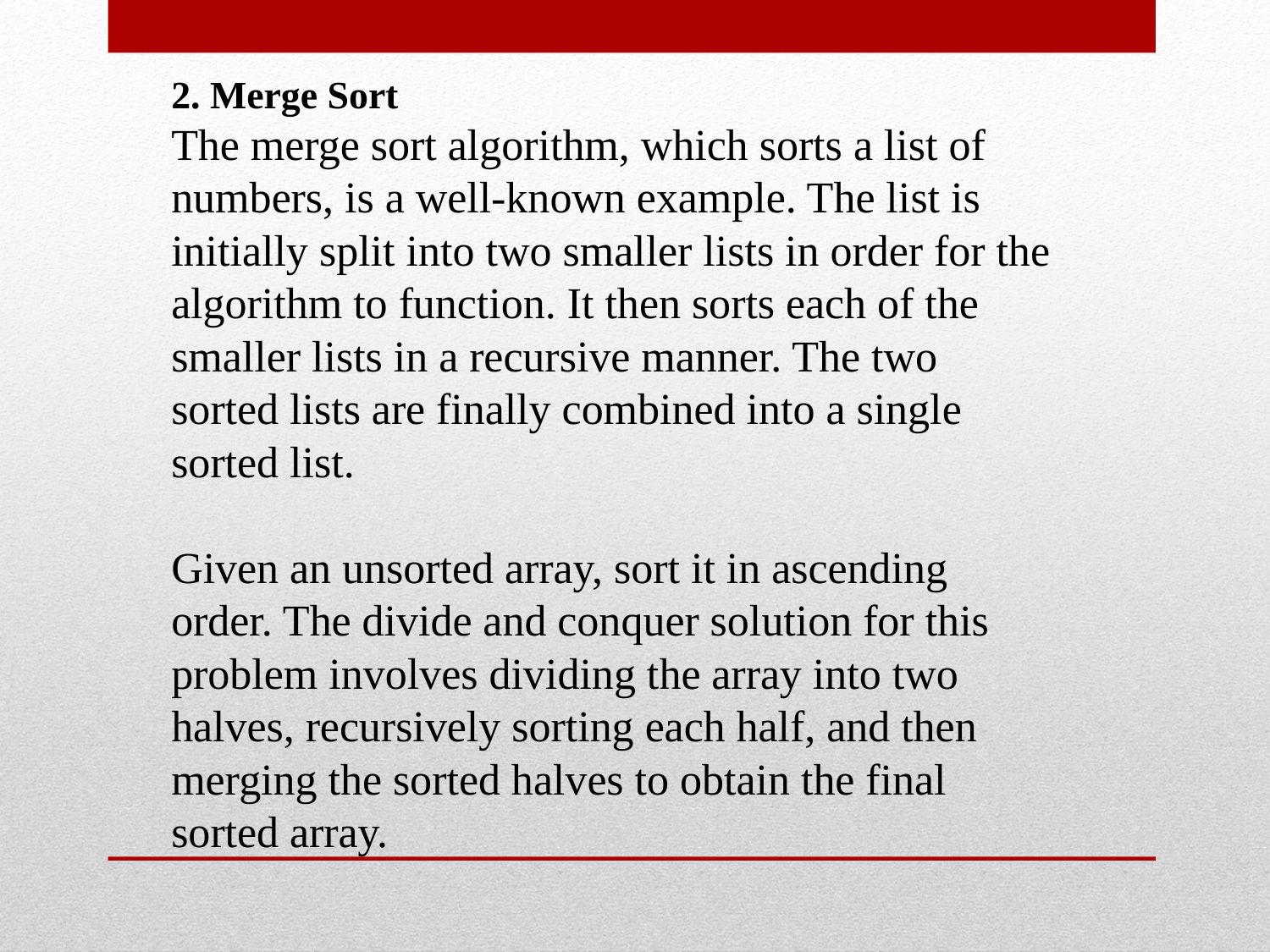

2. Merge Sort
The merge sort algorithm, which sorts a list of numbers, is a well-known example. The list is initially split into two smaller lists in order for the algorithm to function. It then sorts each of the smaller lists in a recursive manner. The two sorted lists are finally combined into a single sorted list.

Given an unsorted array, sort it in ascending order. The divide and conquer solution for this problem involves dividing the array into two halves, recursively sorting each half, and then merging the sorted halves to obtain the final sorted array.